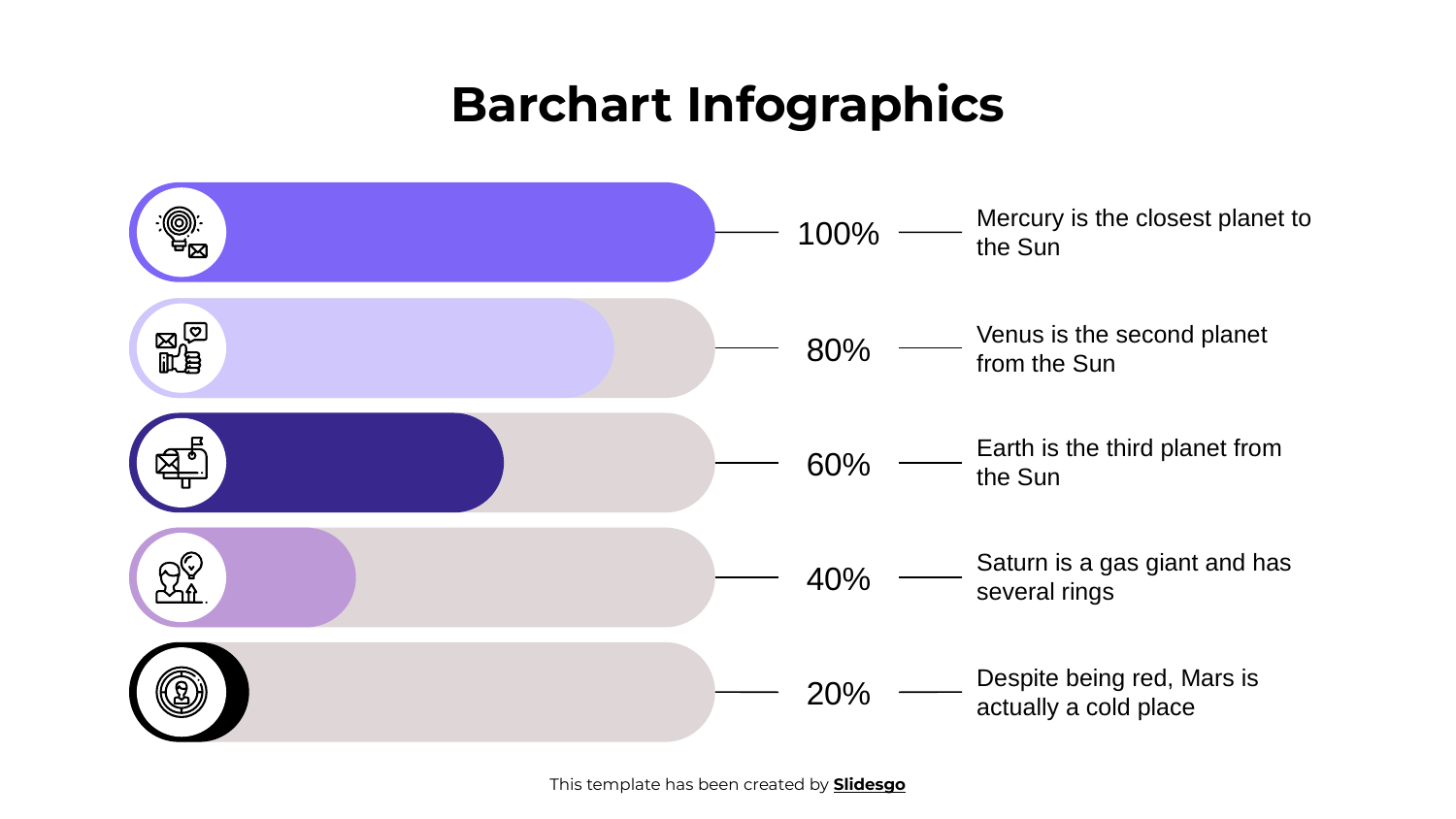

# Barchart Infographics

Mercury is the closest planet to the Sun

100%

Venus is the second planet from the Sun

80%

Earth is the third planet from the Sun

60%

Saturn is a gas giant and has several rings

40%

Despite being red, Mars is actually a cold place

20%
This template has been created by Slidesgo